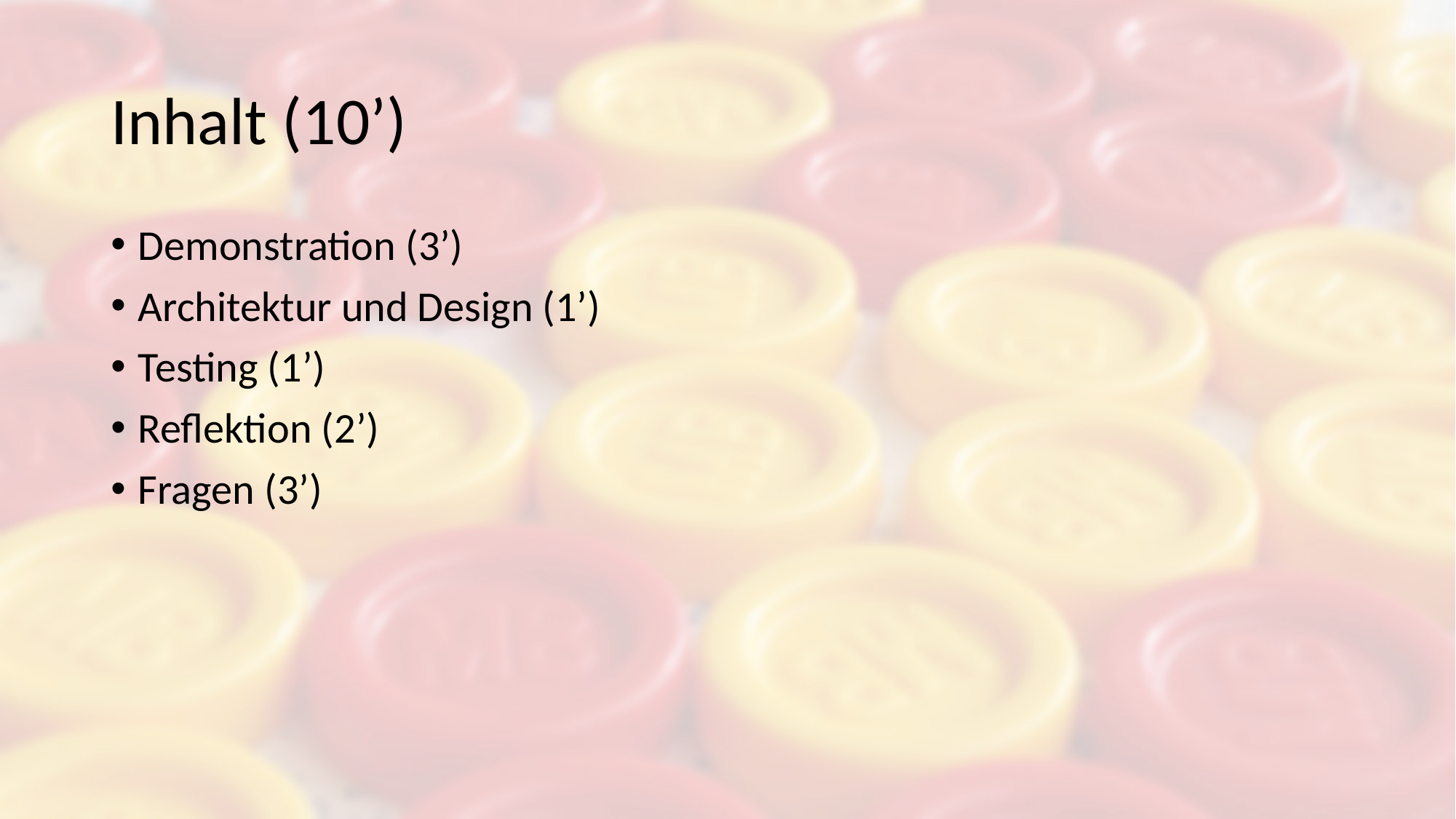

# Inhalt (10’)
Demonstration (3’)
Architektur und Design (1’)
Testing (1’)
Reflektion (2’)
Fragen (3’)